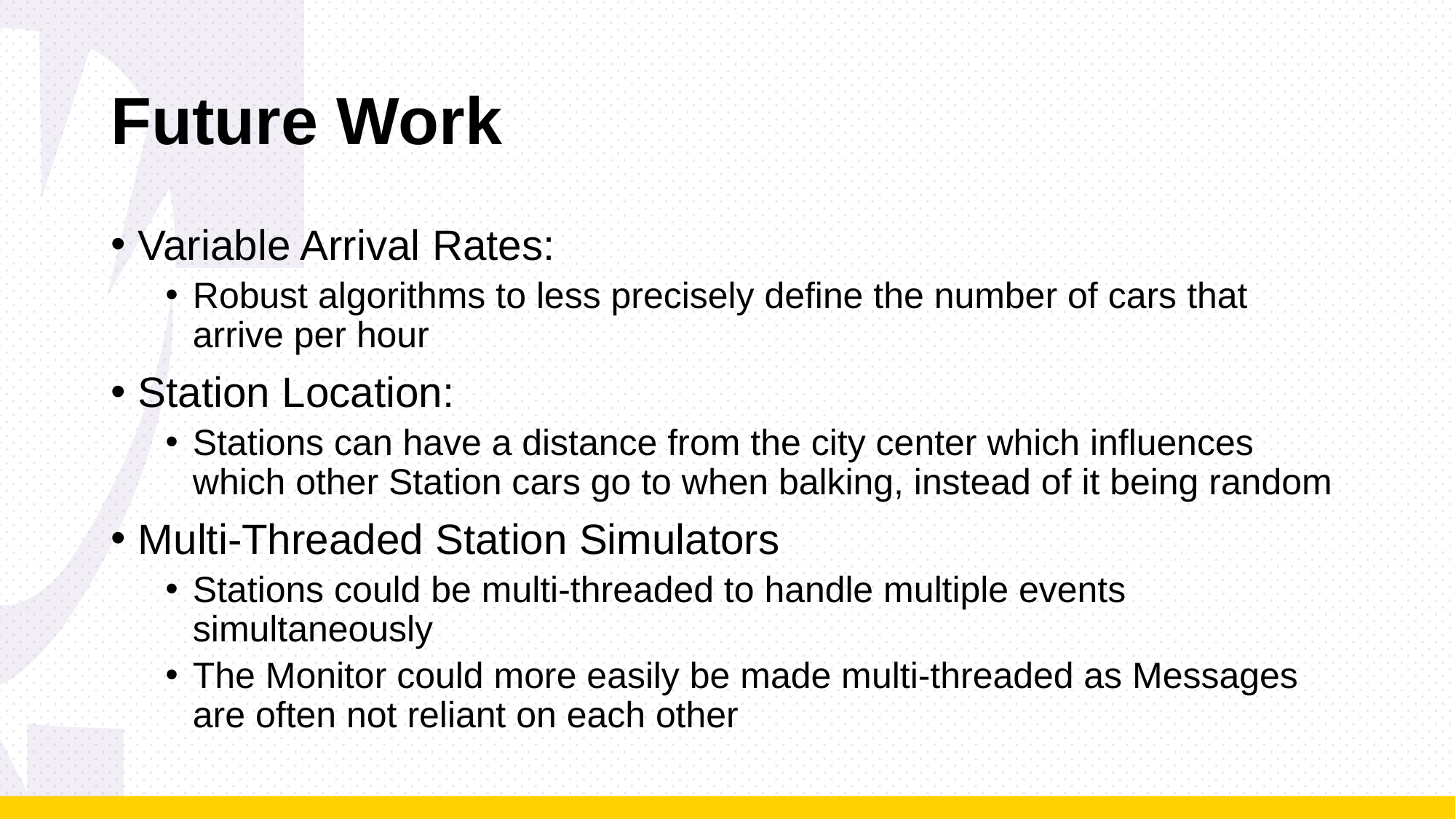

# Future Work
Variable Arrival Rates:
Robust algorithms to less precisely define the number of cars that arrive per hour
Station Location:
Stations can have a distance from the city center which influences which other Station cars go to when balking, instead of it being random
Multi-Threaded Station Simulators
Stations could be multi-threaded to handle multiple events simultaneously
The Monitor could more easily be made multi-threaded as Messages are often not reliant on each other